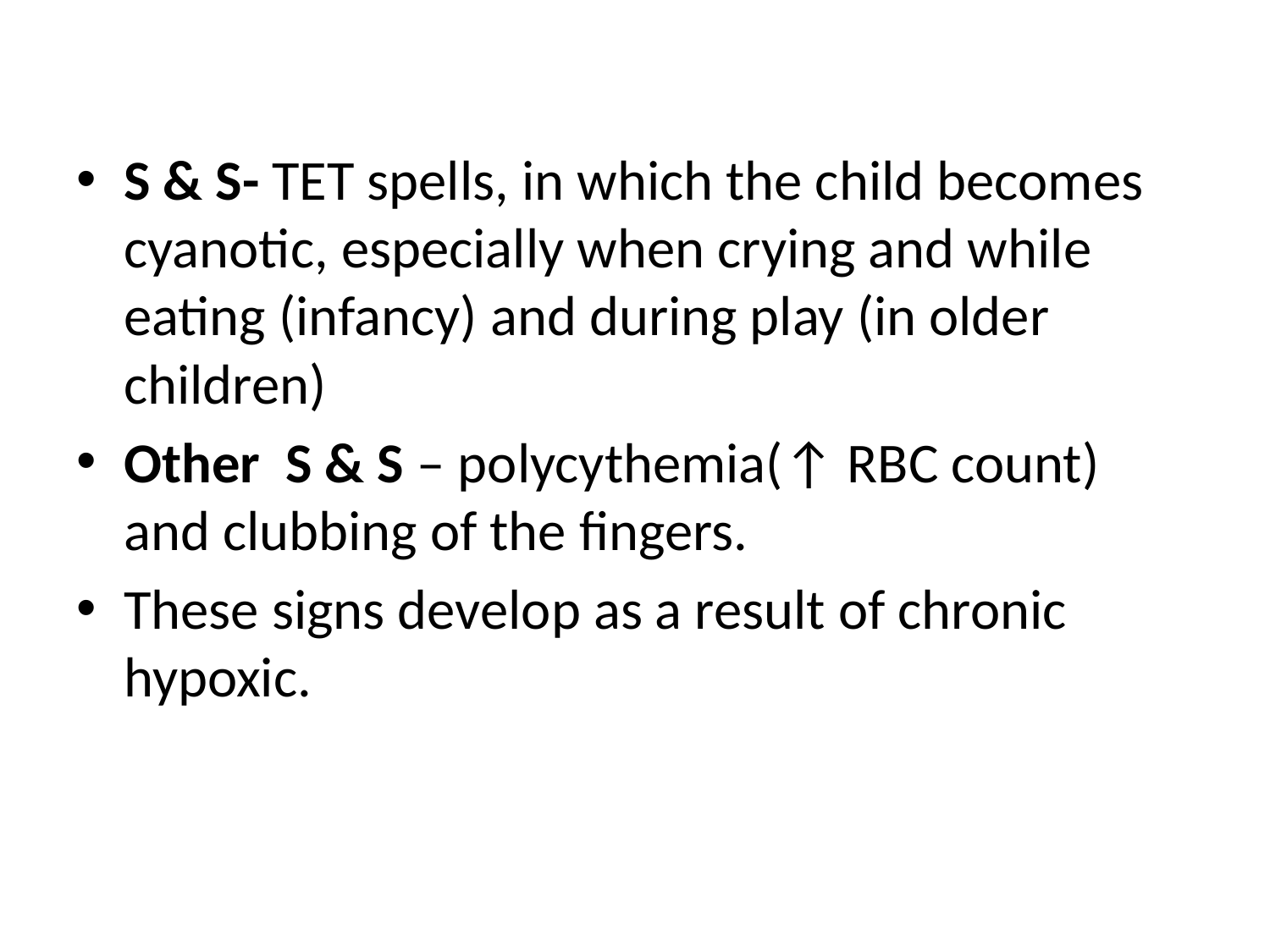

#
S & S- TET spells, in which the child becomes cyanotic, especially when crying and while eating (infancy) and during play (in older children)
Other  S & S – polycythemia(↑ RBC count) and clubbing of the fingers.
These signs develop as a result of chronic hypoxic.